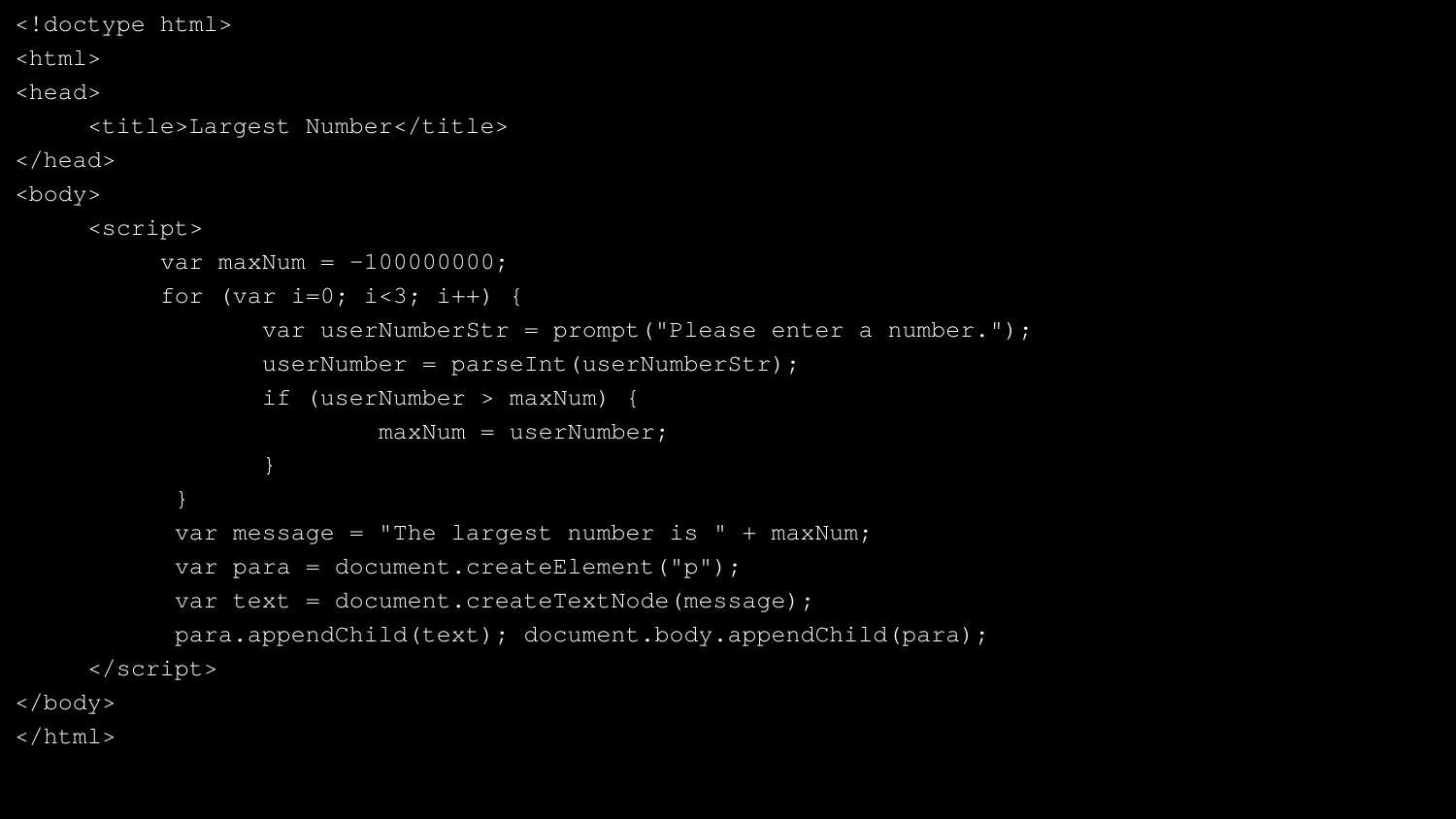

<!doctype html>
<html>
<head>
     <title>Largest Number</title>
</head>
<body>
     <script>
          var maxNum = -100000000;
          for (var i=0; i<3; i++) {
                 var userNumberStr = prompt("Please enter a number.");
                 userNumber = parseInt(userNumberStr);
                 if (userNumber > maxNum) {
                         maxNum = userNumber;
                 }
           }
           var message = "The largest number is " + maxNum;
           var para = document.createElement("p");
           var text = document.createTextNode(message);
           para.appendChild(text); document.body.appendChild(para);
     </script>
</body>
</html>